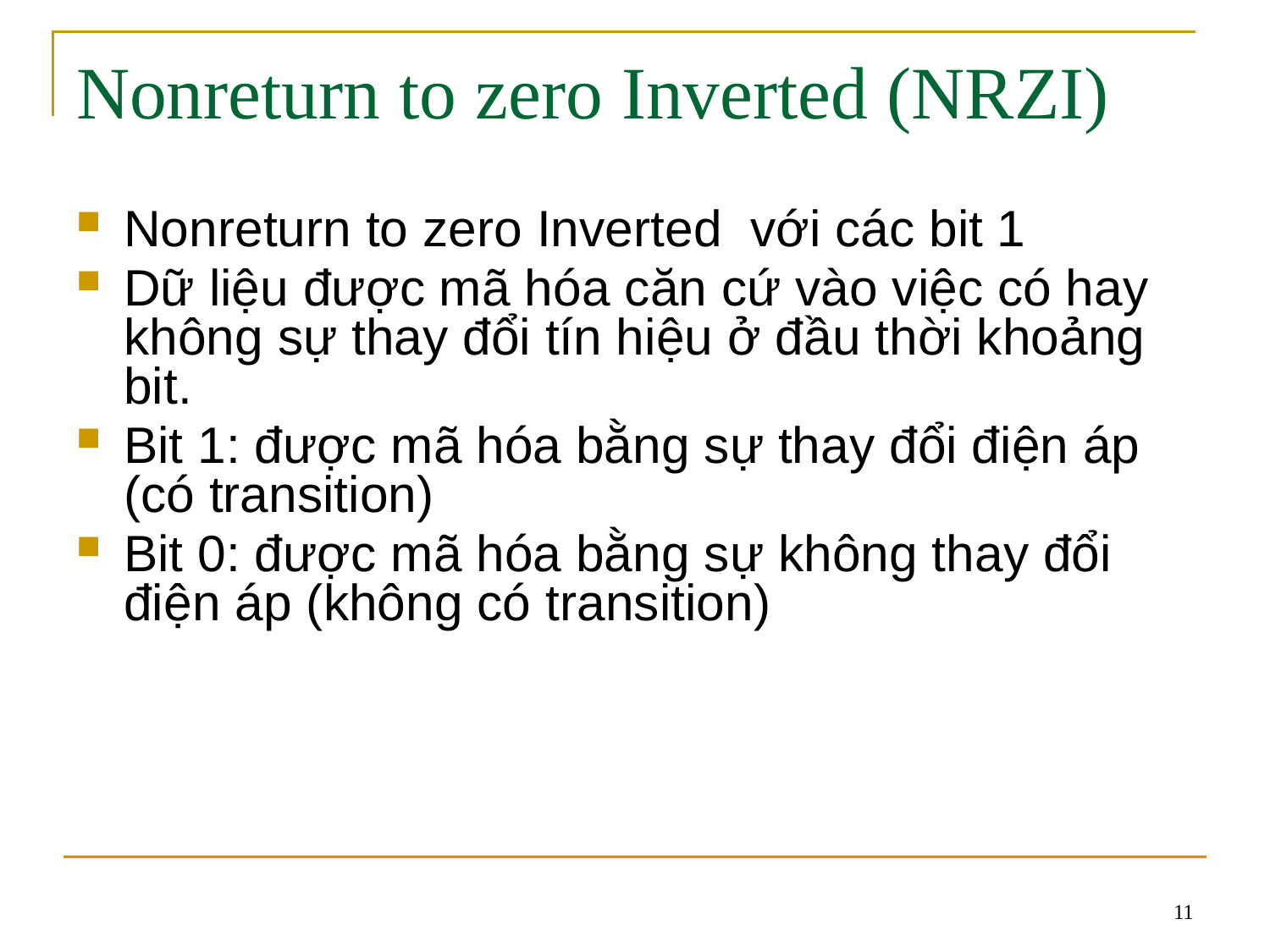

# Nonreturn to zero Inverted (NRZI)
Nonreturn to zero Inverted  với các bit 1
Dữ liệu được mã hóa căn cứ vào việc có hay không sự thay đổi tín hiệu ở đầu thời khoảng bit.
Bit 1: được mã hóa bằng sự thay đổi điện áp (có transition)
Bit 0: được mã hóa bằng sự không thay đổi điện áp (không có transition)
11